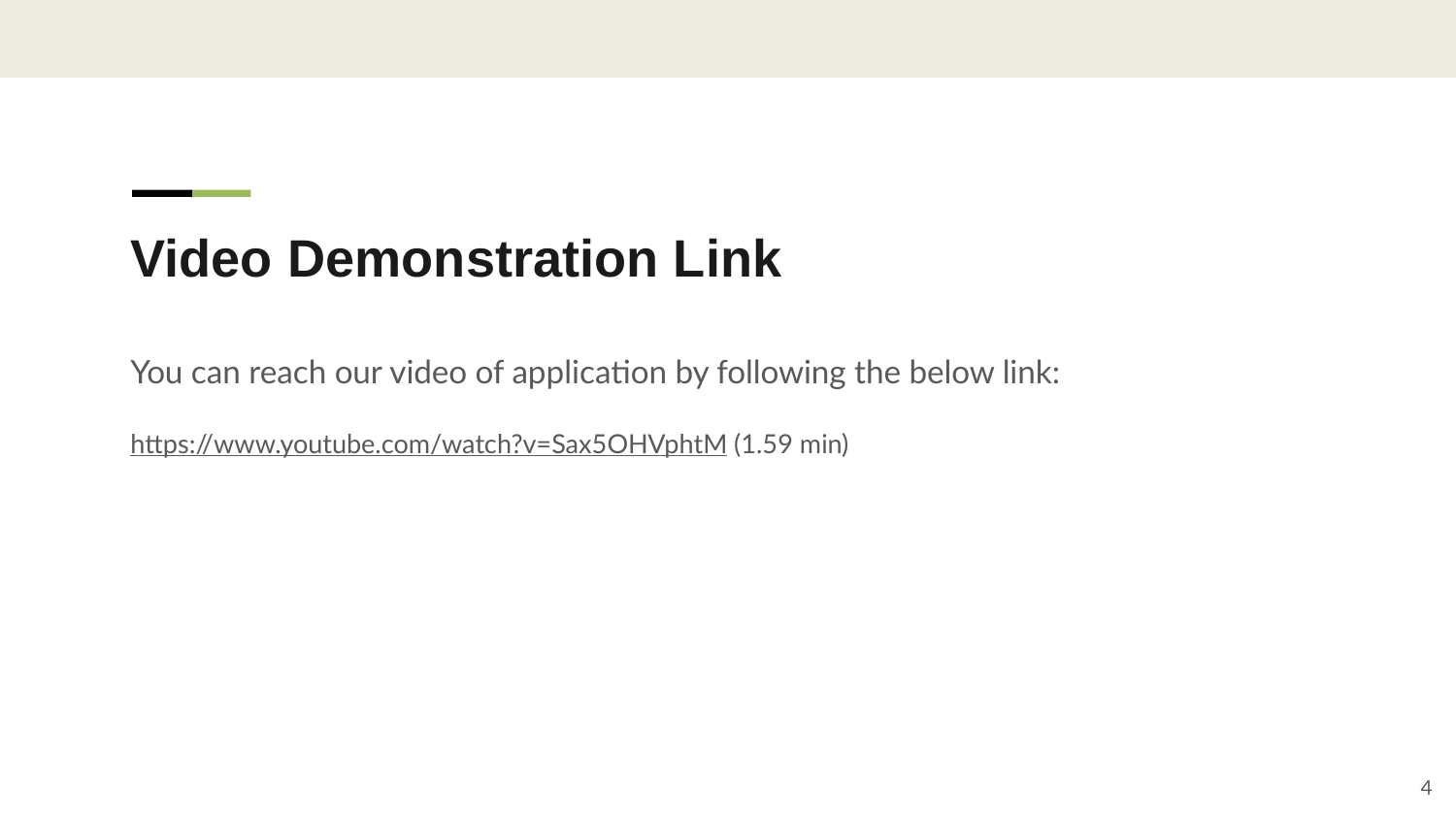

Video Demonstration Link
You can reach our video of application by following the below link:
https://www.youtube.com/watch?v=Sax5OHVphtM (1.59 min)
4